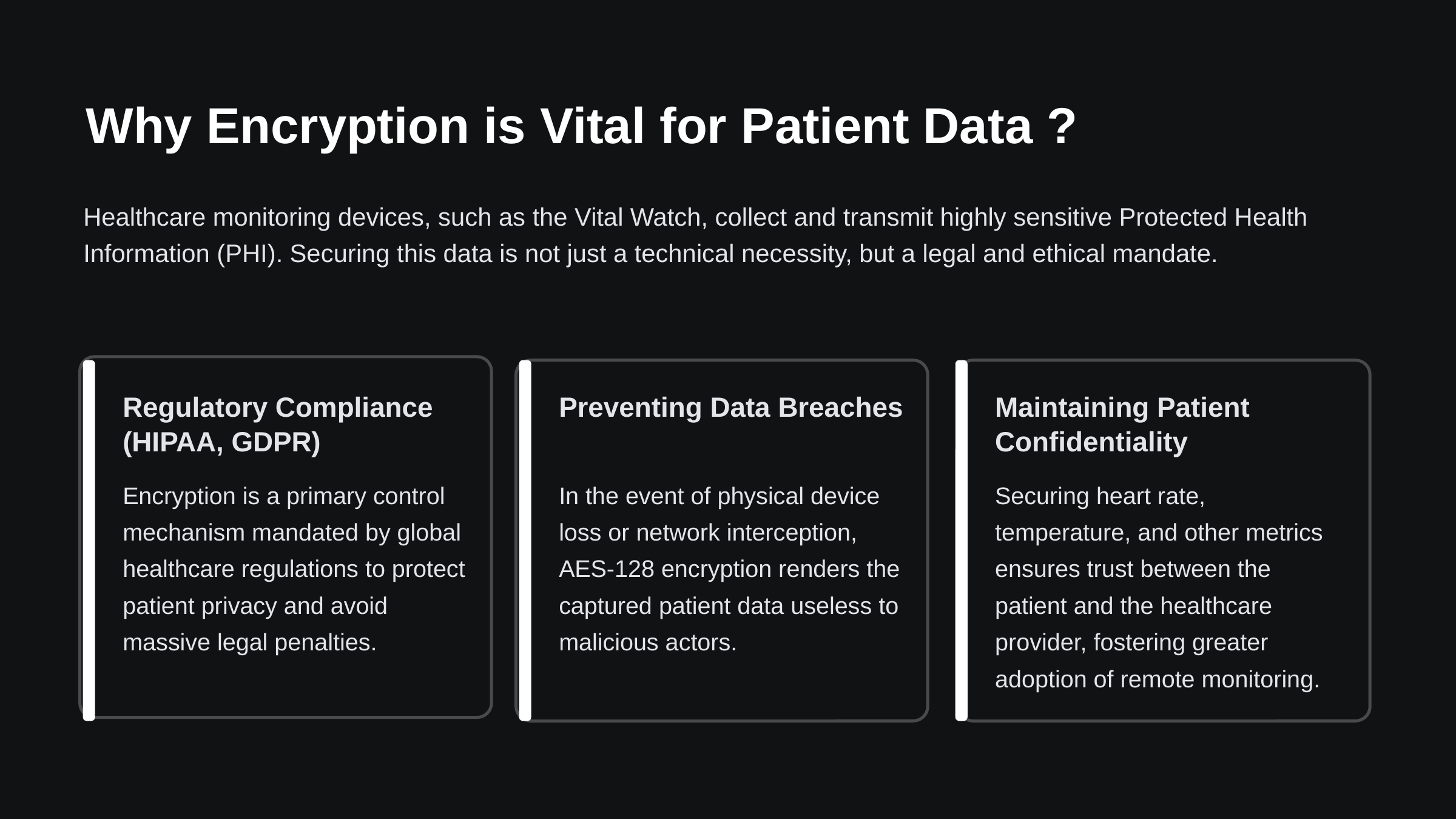

Why Encryption is Vital for Patient Data ?
Healthcare monitoring devices, such as the Vital Watch, collect and transmit highly sensitive Protected Health Information (PHI). Securing this data is not just a technical necessity, but a legal and ethical mandate.

Regulatory Compliance (HIPAA, GDPR)
Preventing Data Breaches
Maintaining Patient Confidentiality
Encryption is a primary control mechanism mandated by global healthcare regulations to protect patient privacy and avoid massive legal penalties.
In the event of physical device loss or network interception, AES-128 encryption renders the captured patient data useless to malicious actors.
Securing heart rate, temperature, and other metrics ensures trust between the patient and the healthcare provider, fostering greater adoption of remote monitoring.